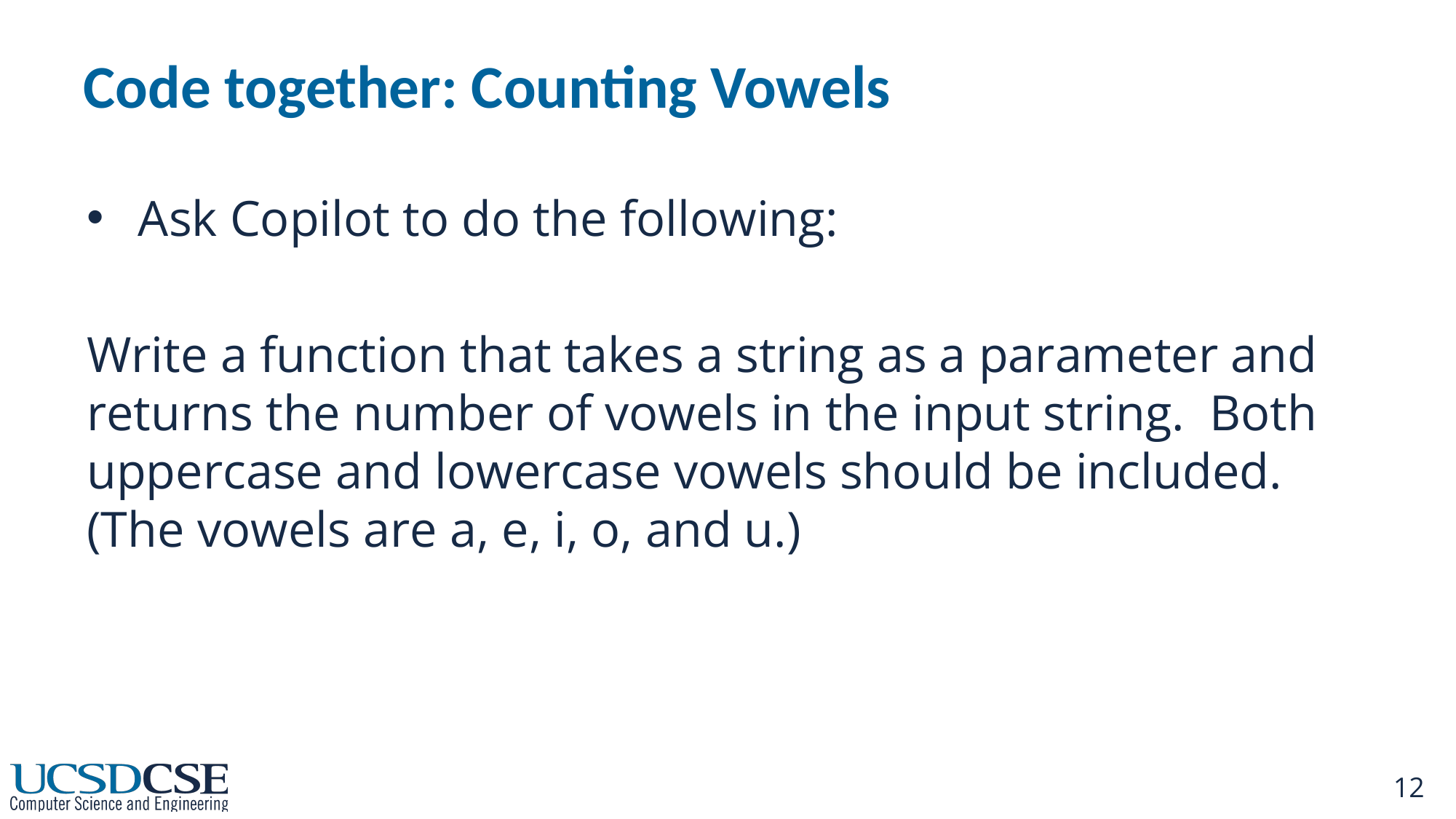

# Code together: Counting Vowels
Ask Copilot to do the following:

Write a function that takes a string as a parameter and returns the number of vowels in the input string.  Both uppercase and lowercase vowels should be included.  (The vowels are a, e, i, o, and u.)